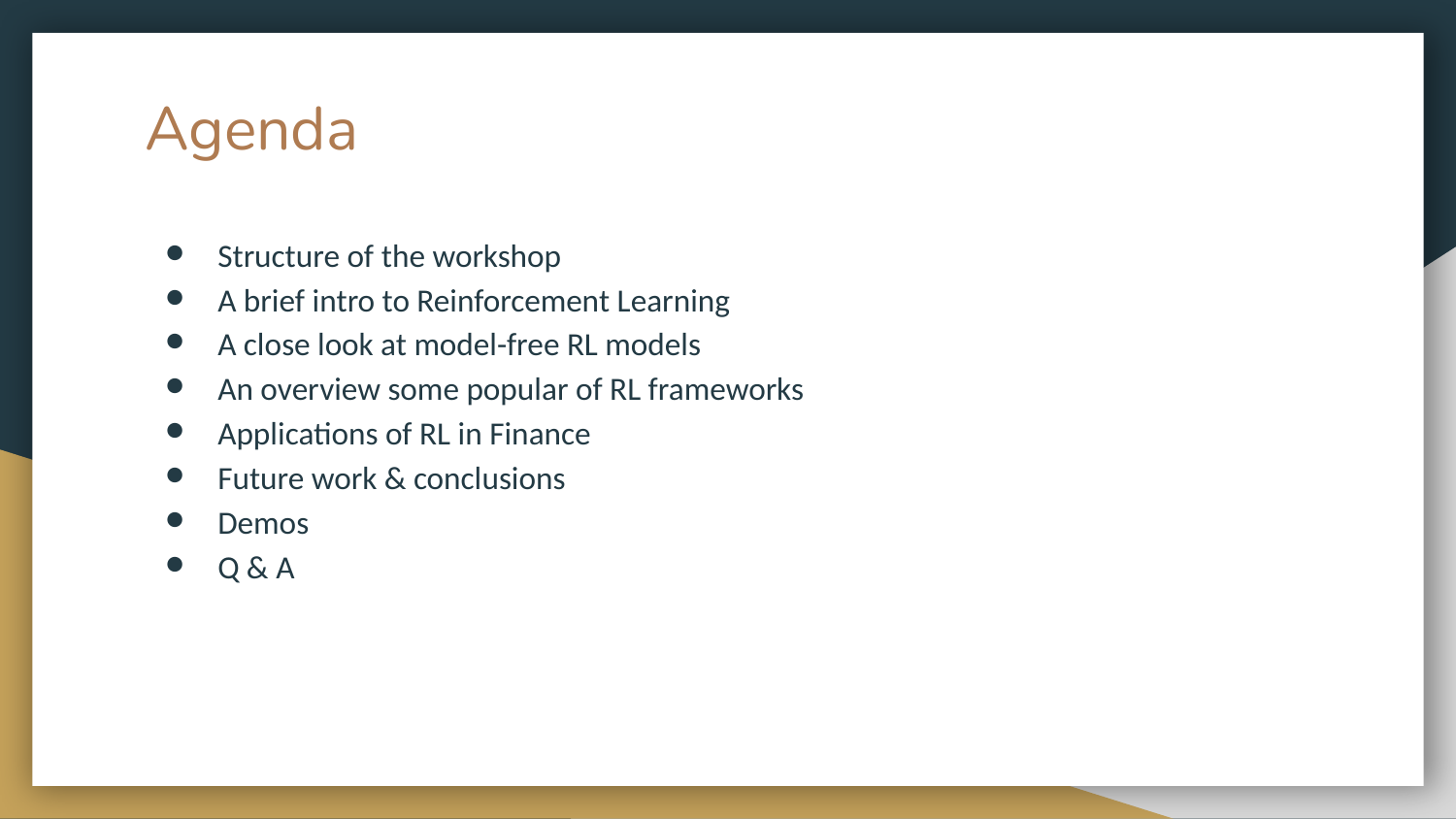

# Agenda
Structure of the workshop
A brief intro to Reinforcement Learning
A close look at model-free RL models
An overview some popular of RL frameworks
Applications of RL in Finance
Future work & conclusions
Demos
Q & A